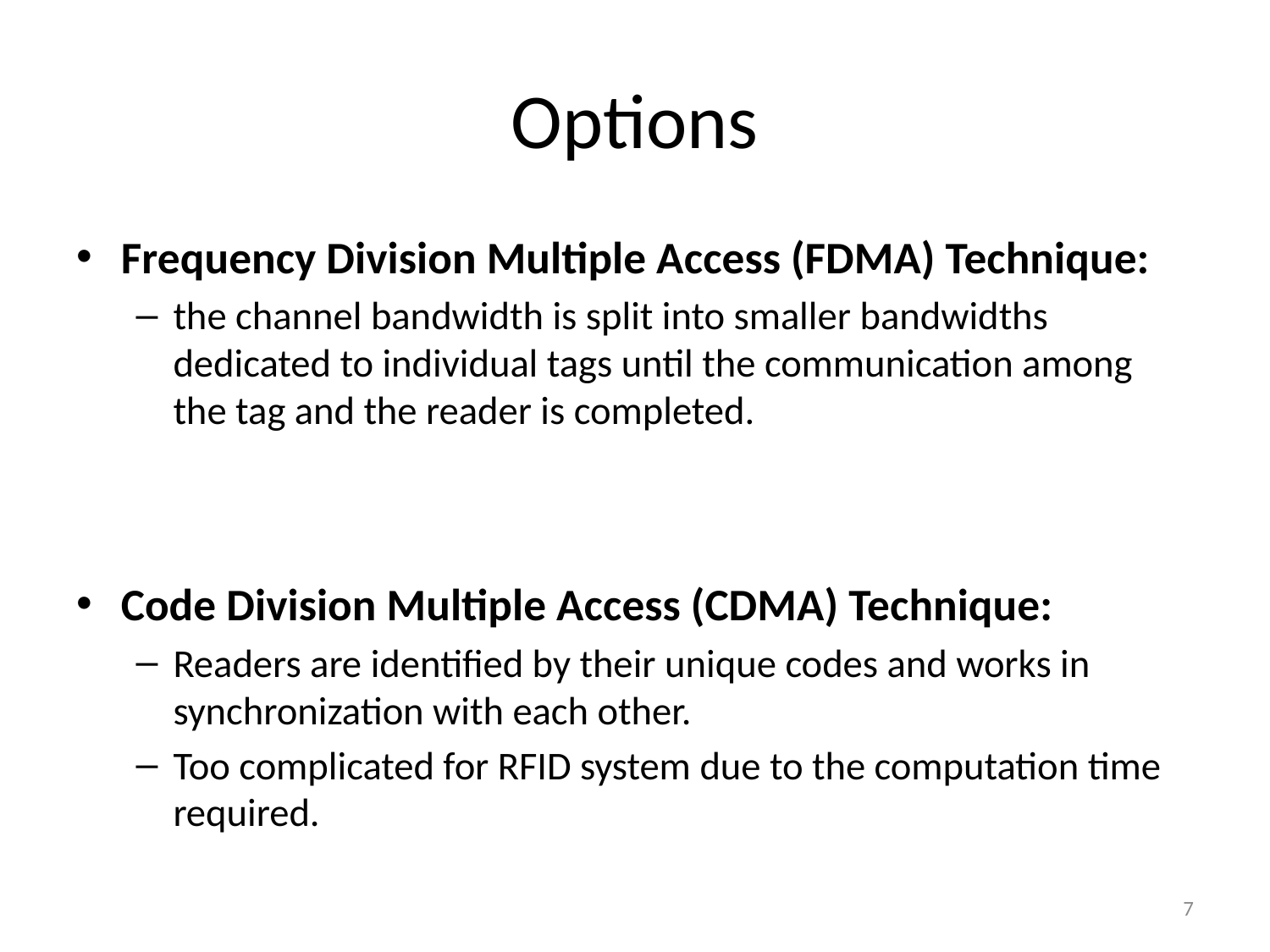

# Options
Frequency Division Multiple Access (FDMA) Technique:
the channel bandwidth is split into smaller bandwidths dedicated to individual tags until the communication among the tag and the reader is completed.

Code Division Multiple Access (CDMA) Technique:
Readers are identified by their unique codes and works in synchronization with each other.
Too complicated for RFID system due to the computation time required.

7